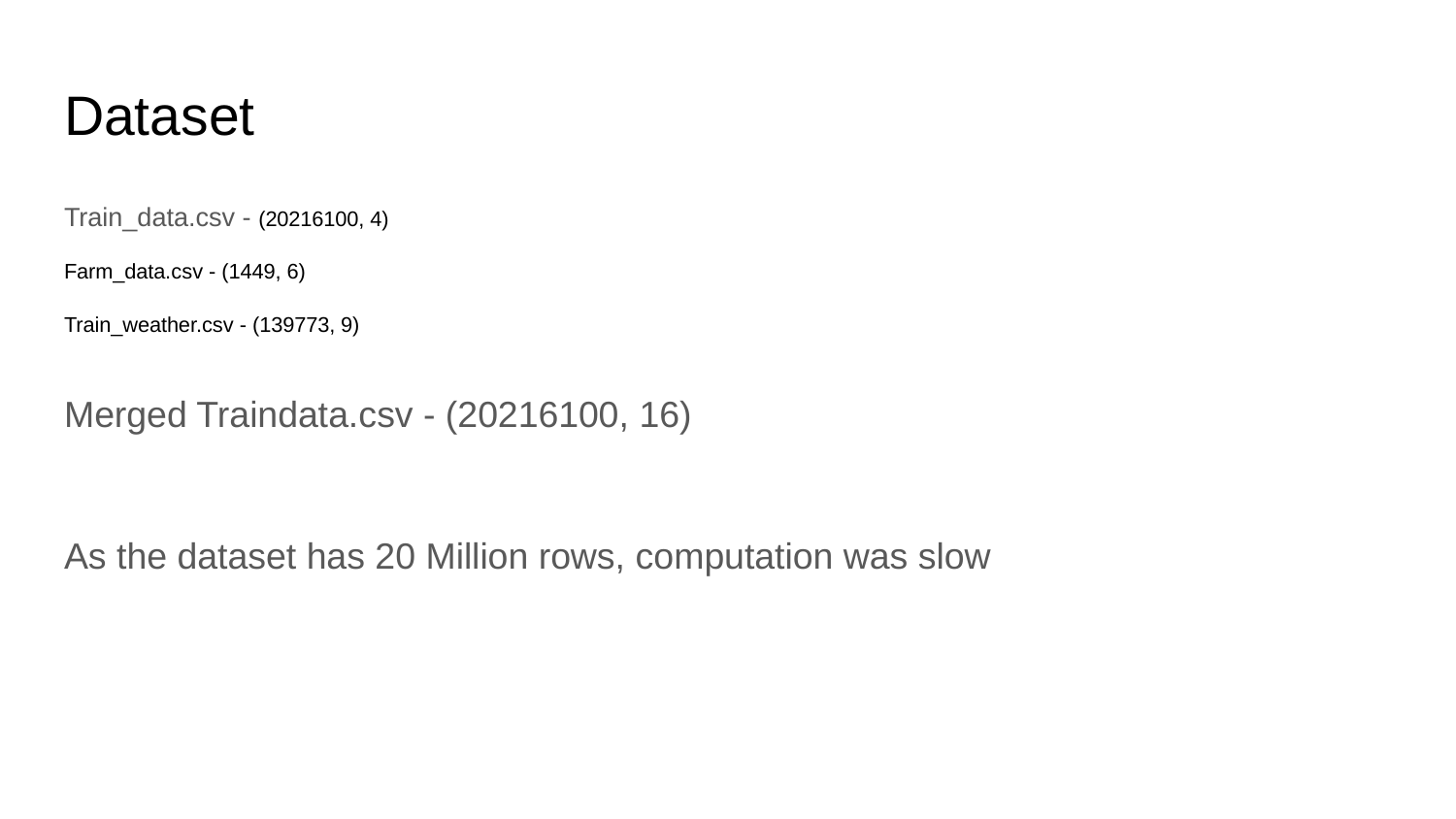

# Dataset
Train_data.csv - (20216100, 4)
Farm_data.csv - (1449, 6)

Train_weather.csv - (139773, 9)

Merged Traindata.csv - (20216100, 16)

As the dataset has 20 Million rows, computation was slow